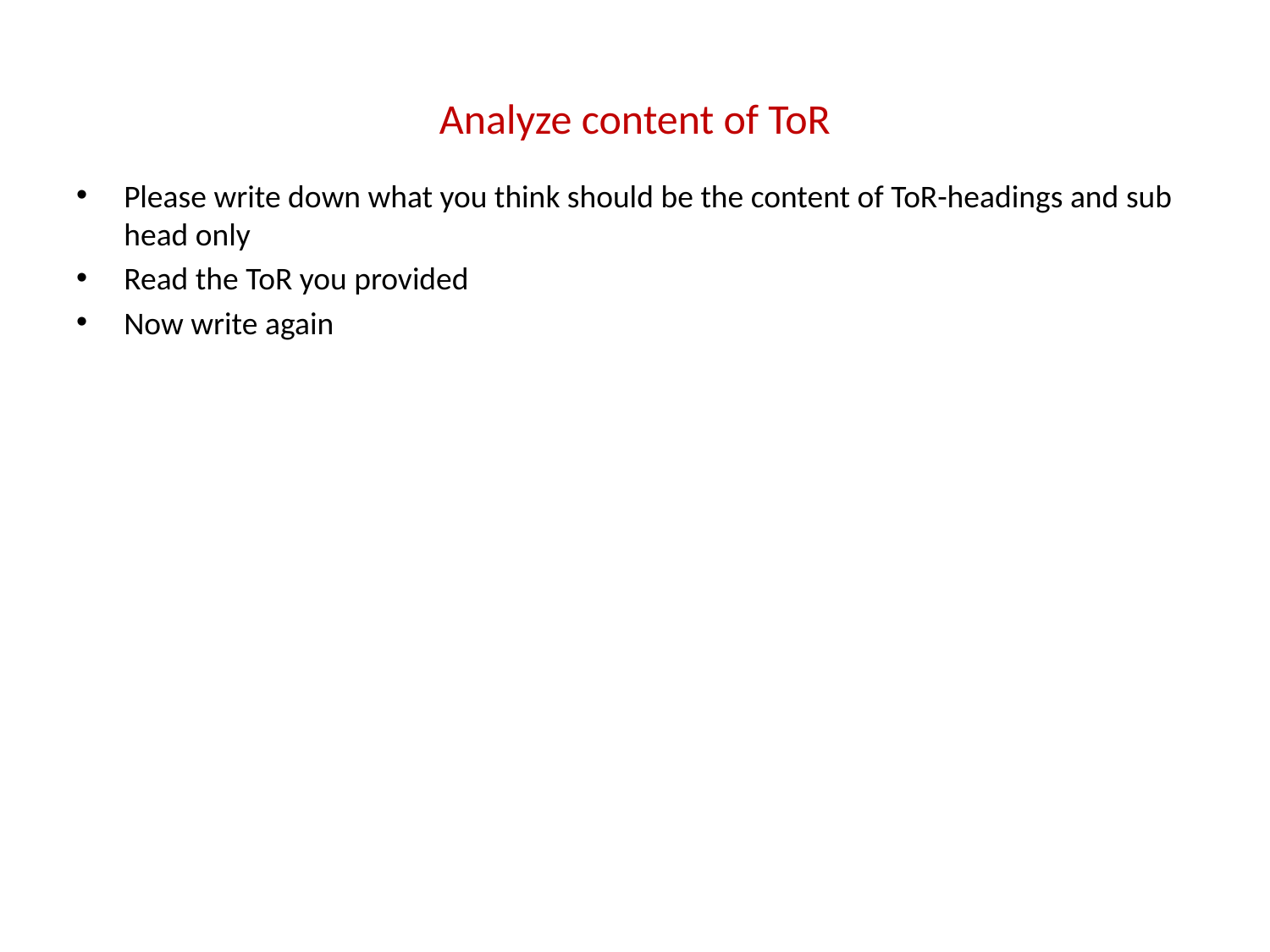

# Analyze content of ToR
Please write down what you think should be the content of ToR-headings and sub head only
Read the ToR you provided
Now write again